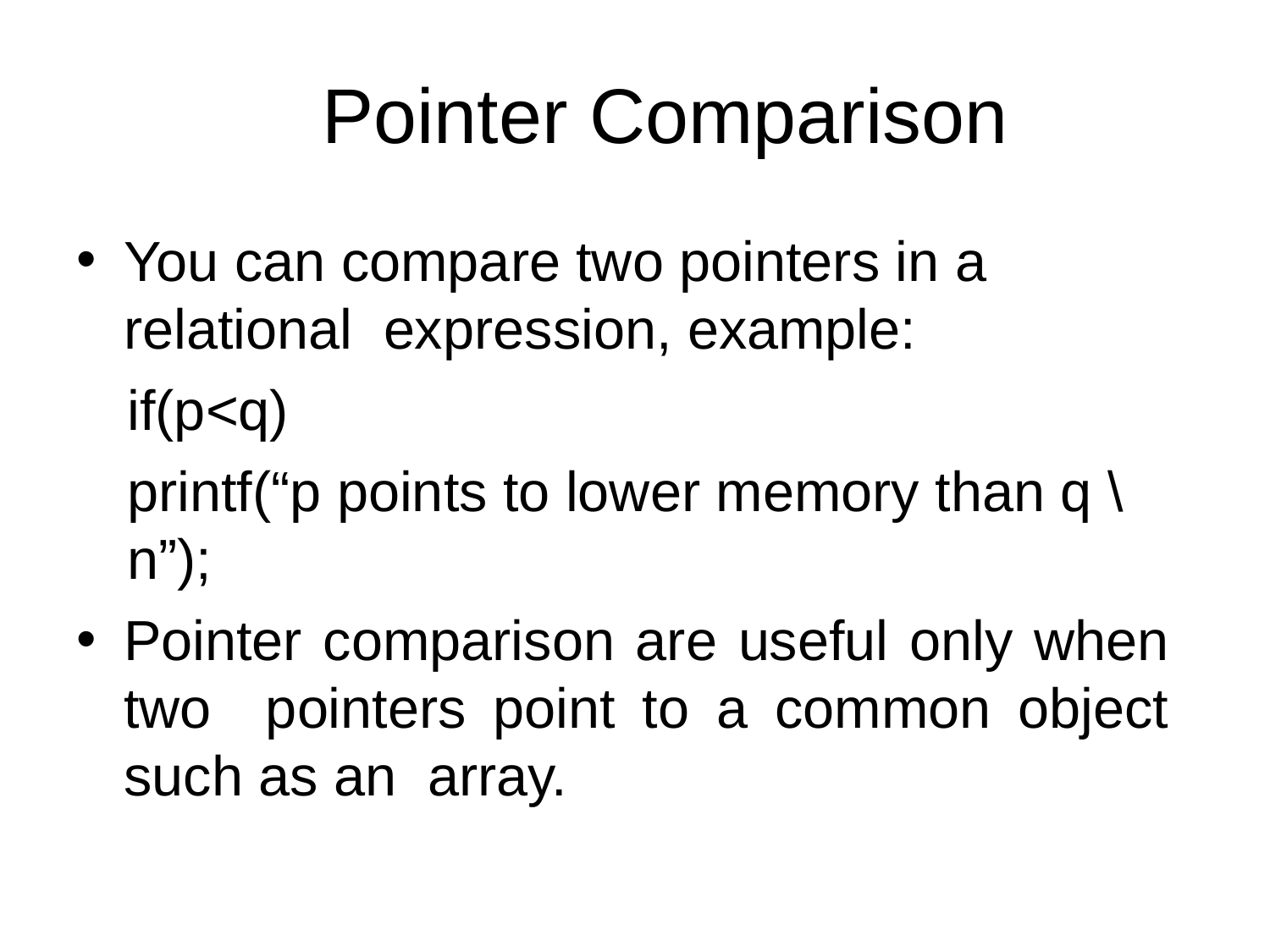

# Pointer Comparison
You can compare two pointers in a relational  expression, example:
if(p<q)
printf(“p points to lower memory than q \n”);
Pointer comparison are useful only when two  pointers point to a common object such as an  array.